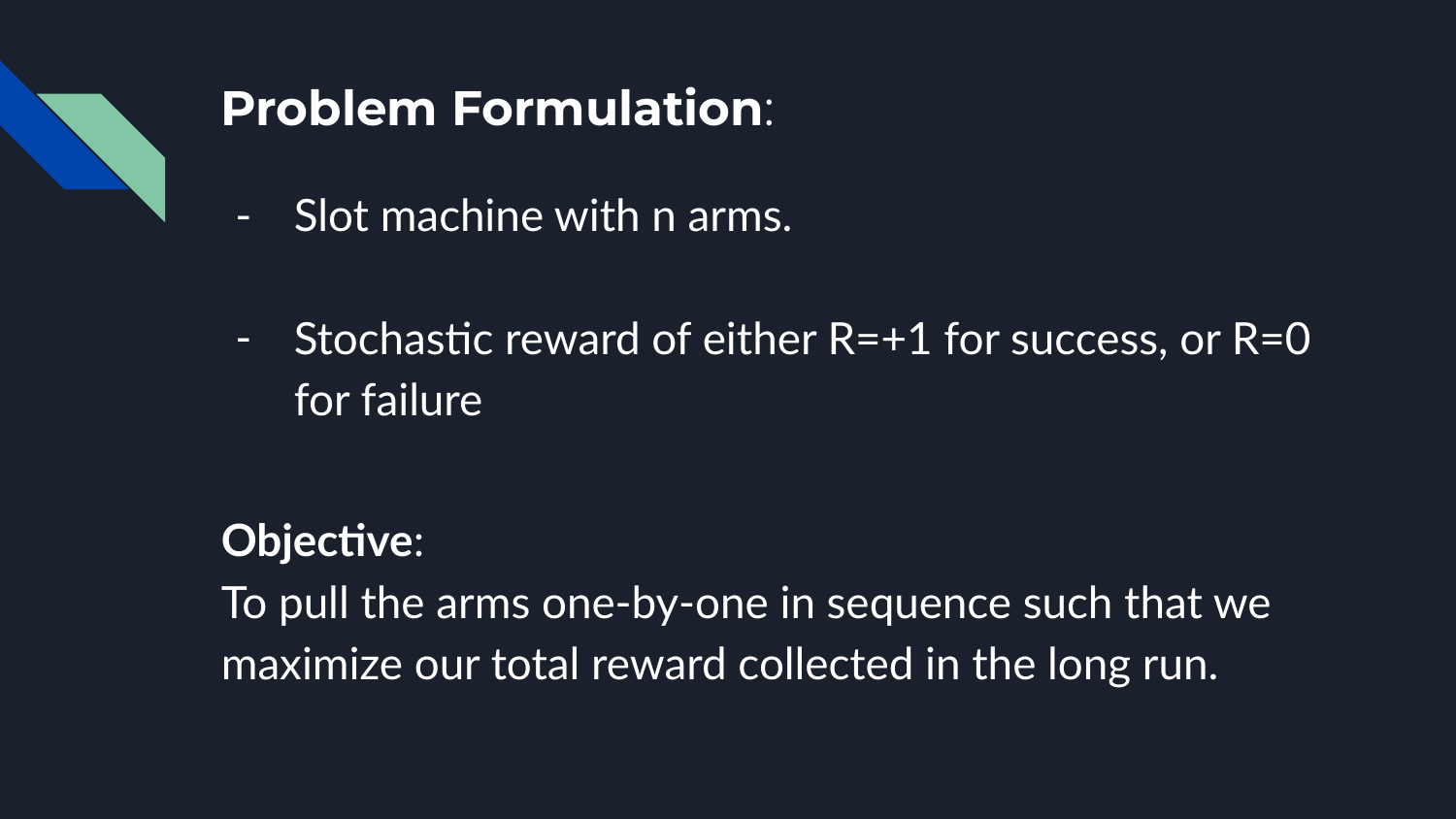

# Problem Formulation:
Slot machine with n arms.

Stochastic reward of either R=+1 for success, or R=0 for failure

Objective:
To pull the arms one-by-one in sequence such that we maximize our total reward collected in the long run.